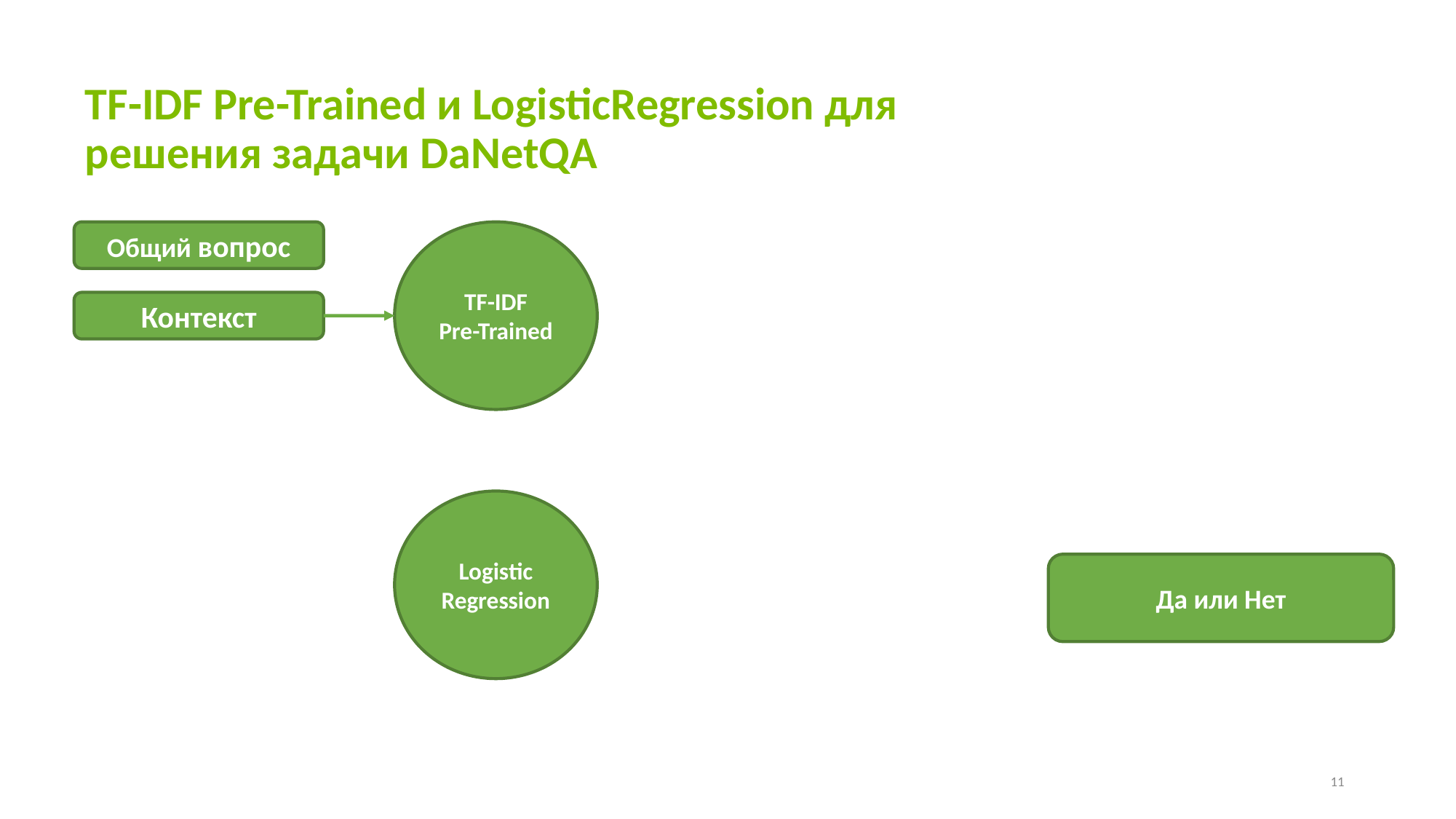

# TF-IDF Pre-Trained и LogisticRegression для решения задачи DaNetQA
Общий вопрос
TF-IDF
Pre-Trained
Контекст
Logistic
Regression
Да или Нет
11